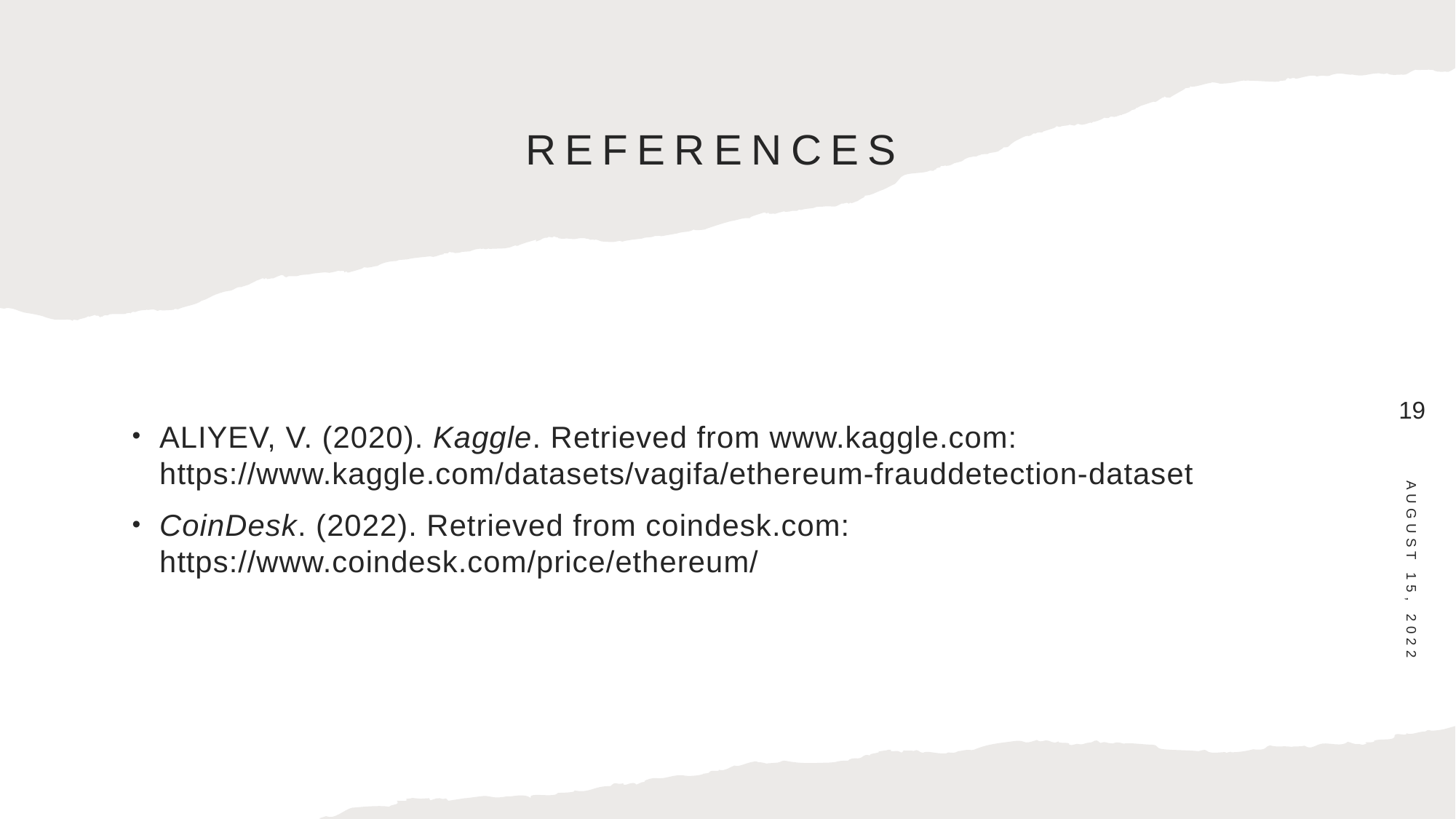

# references
ALIYEV, V. (2020). Kaggle. Retrieved from www.kaggle.com: https://www.kaggle.com/datasets/vagifa/ethereum-frauddetection-dataset
CoinDesk. (2022). Retrieved from coindesk.com: https://www.coindesk.com/price/ethereum/
19
August 15, 2022